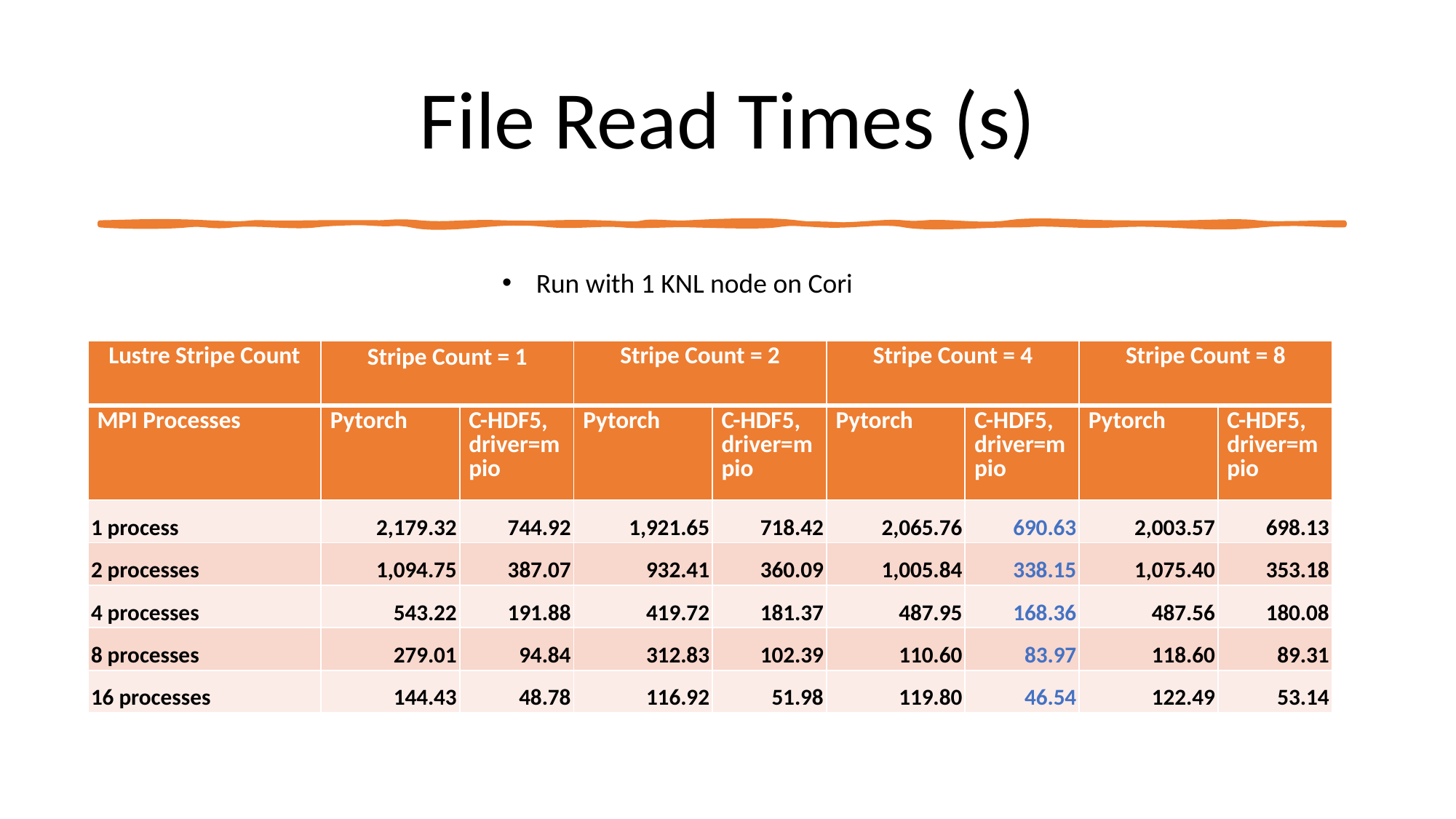

# File Read Times (s)

Run with 1 KNL node on Cori
| Lustre Stripe Count | Stripe Count = 1 |  | Stripe Count = 2 |  | Stripe Count = 4 |  | Stripe Count = 8 |  |
| --- | --- | --- | --- | --- | --- | --- | --- | --- |
| MPI Processes | Pytorch | C-HDF5, driver=mpio | Pytorch | C-HDF5, driver=mpio | Pytorch | C-HDF5, driver=mpio | Pytorch | C-HDF5, driver=mpio |
| 1 process | 2,179.32 | 744.92 | 1,921.65 | 718.42 | 2,065.76 | 690.63 | 2,003.57 | 698.13 |
| 2 processes | 1,094.75 | 387.07 | 932.41 | 360.09 | 1,005.84 | 338.15 | 1,075.40 | 353.18 |
| 4 processes | 543.22 | 191.88 | 419.72 | 181.37 | 487.95 | 168.36 | 487.56 | 180.08 |
| 8 processes | 279.01 | 94.84 | 312.83 | 102.39 | 110.60 | 83.97 | 118.60 | 89.31 |
| 16 processes | 144.43 | 48.78 | 116.92 | 51.98 | 119.80 | 46.54 | 122.49 | 53.14 |